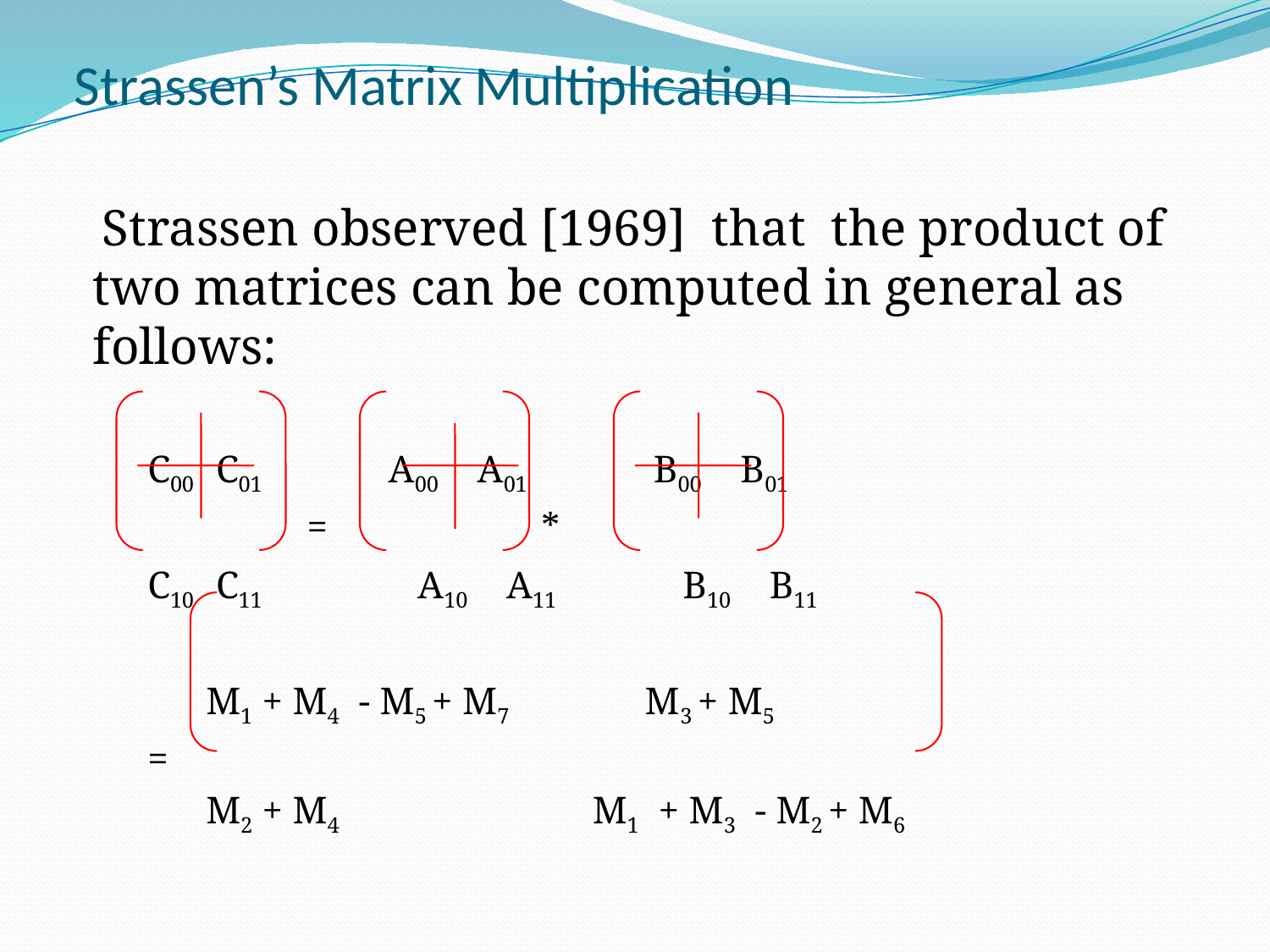

# Strassen’s Matrix Multiplication
    Strassen observed [1969]  that  the product of two matrices can be computed in general as follows:

C00    C01             A00    A01             B00    B01
                             =                      *
C10    C11                A10    A11             B10    B11

      M1 + M4  - M5 + M7              M3 + M5
=
      M2 + M4                                              M1  + M3  - M2 + M6